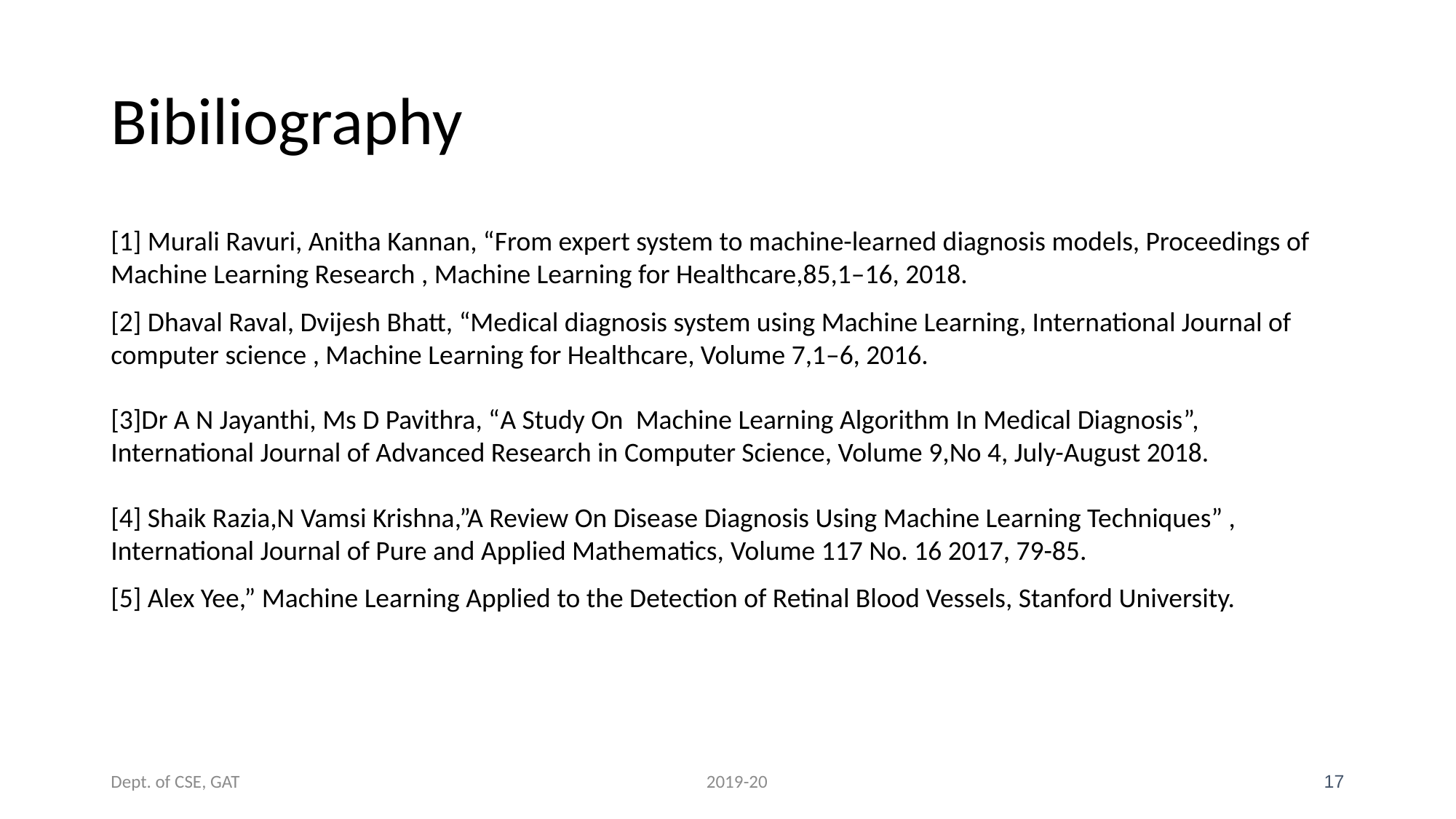

# Bibiliography
[1] Murali Ravuri, Anitha Kannan, “From expert system to machine-learned diagnosis models, Proceedings of Machine Learning Research , Machine Learning for Healthcare,85,1–16, 2018.
[2] Dhaval Raval, Dvijesh Bhatt, “Medical diagnosis system using Machine Learning, International Journal of computer science , Machine Learning for Healthcare, Volume 7,1–6, 2016.
[3]Dr A N Jayanthi, Ms D Pavithra, “A Study On  Machine Learning Algorithm In Medical Diagnosis”, International Journal of Advanced Research in Computer Science, Volume 9,No 4, July-August 2018.

[4] Shaik Razia,N Vamsi Krishna,”A Review On Disease Diagnosis Using Machine Learning Techniques” , International Journal of Pure and Applied Mathematics, Volume 117 No. 16 2017, 79-85.
[5] Alex Yee,” Machine Learning Applied to the Detection of Retinal Blood Vessels, Stanford University.
Dept. of CSE, GAT                                                                                                                2019-20
17